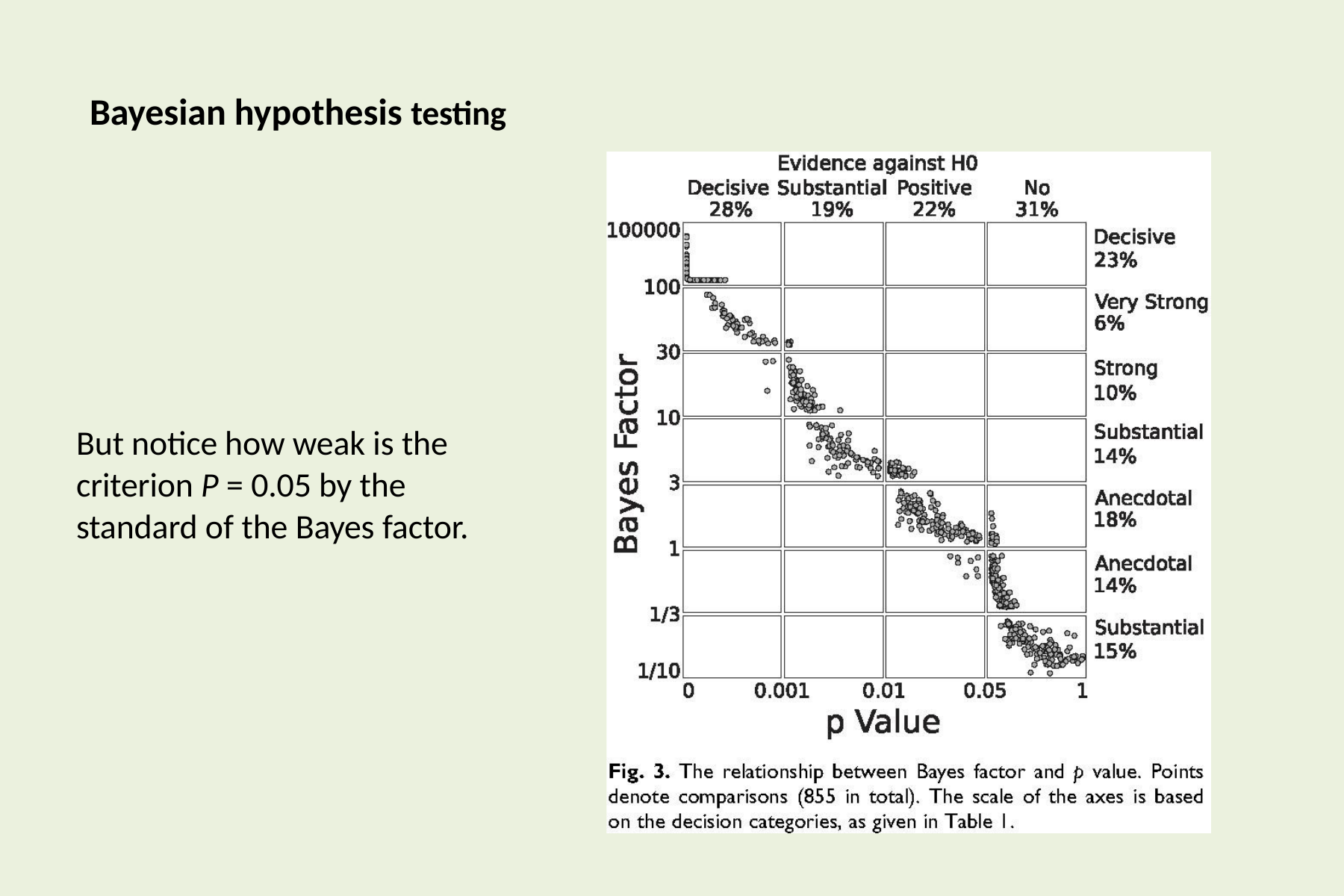

Bayesian hypothesis testing

But notice how weak is the  criterion P = 0.05 by the  standard of the Bayes factor.